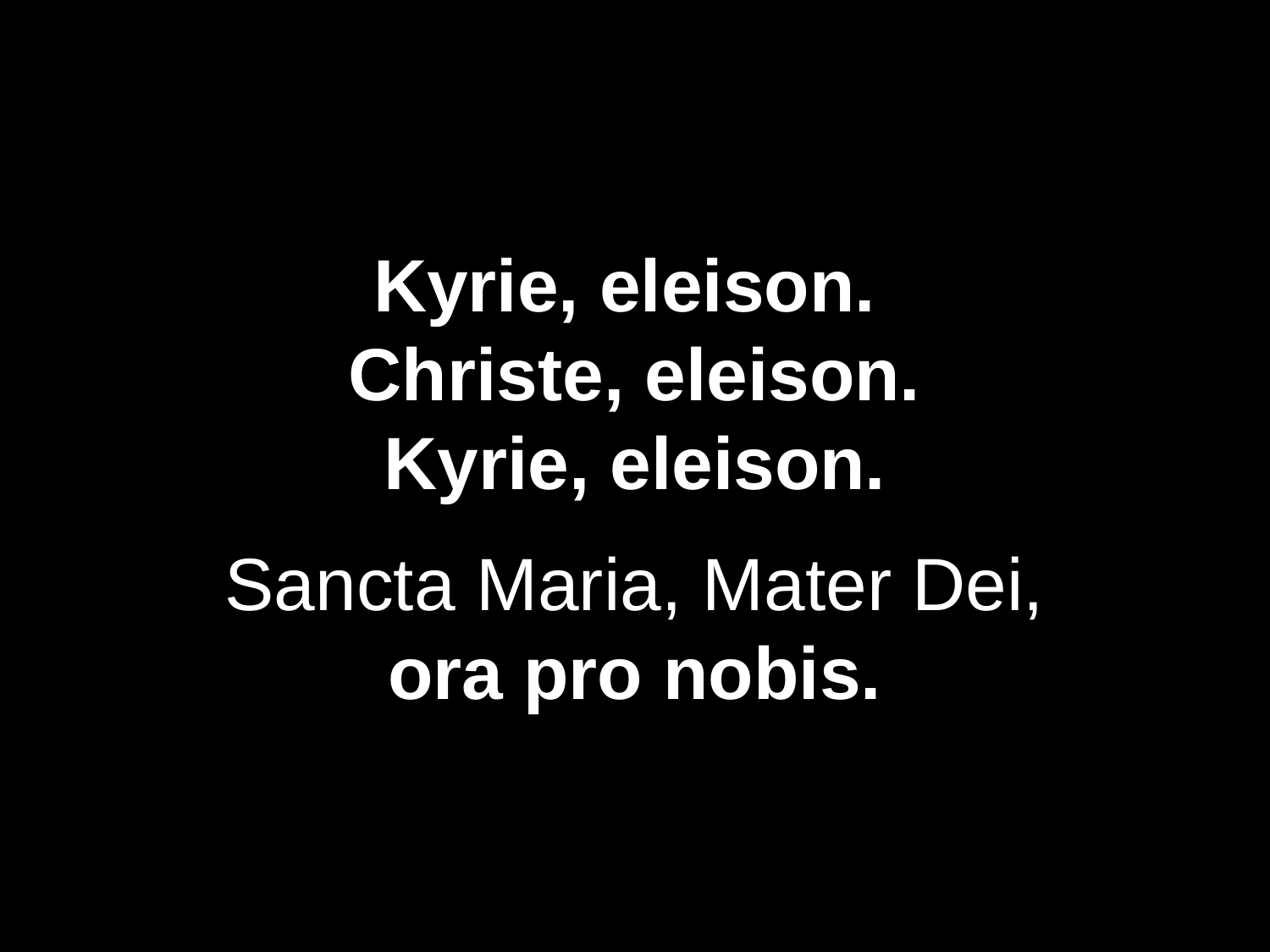

Kyrie, eleison. 
Christe, eleison.
Kyrie, eleison.
Sancta Maria, Mater Dei,
ora pro nobis.